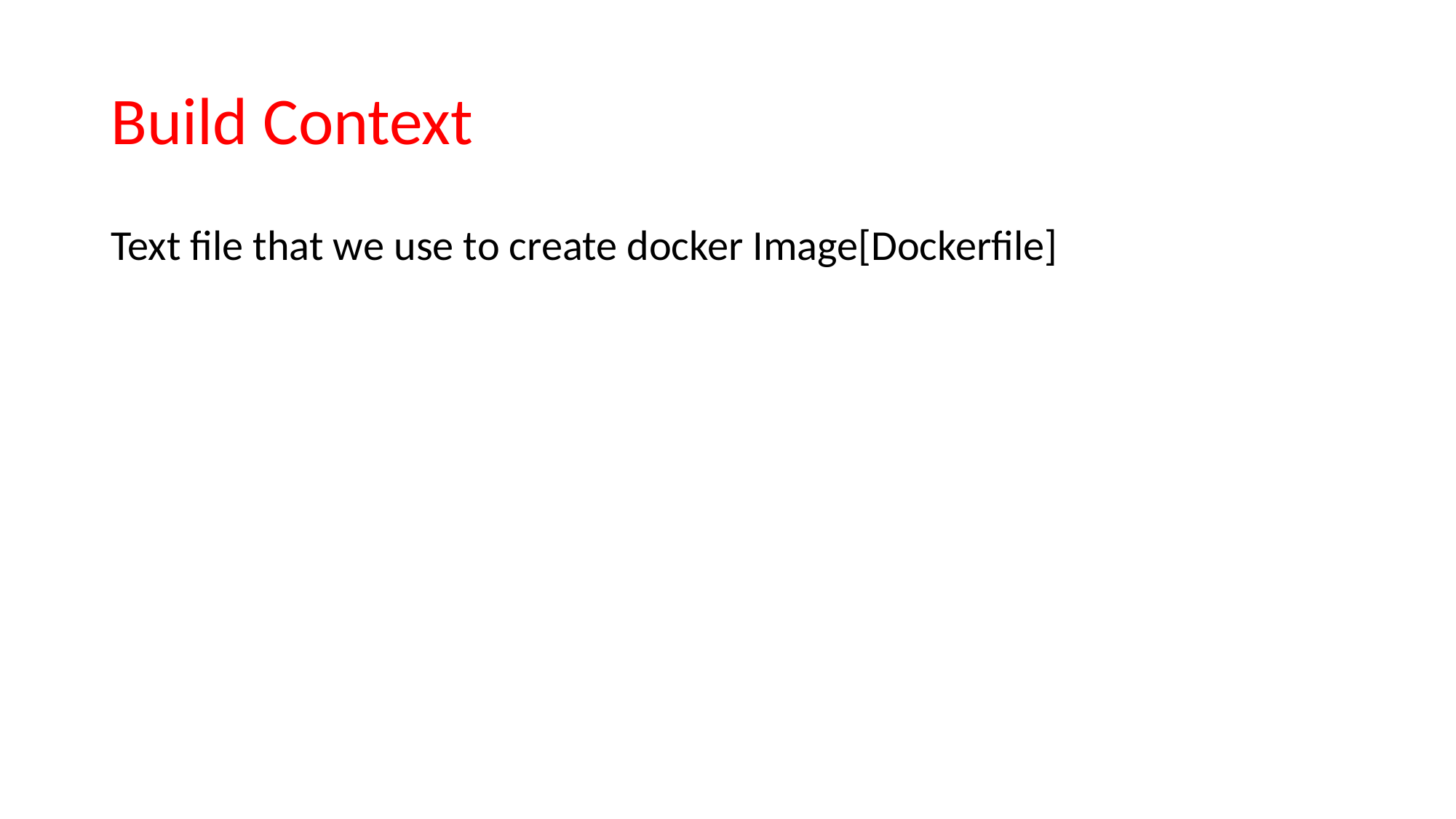

# Build Context
Text file that we use to create docker Image[Dockerfile]